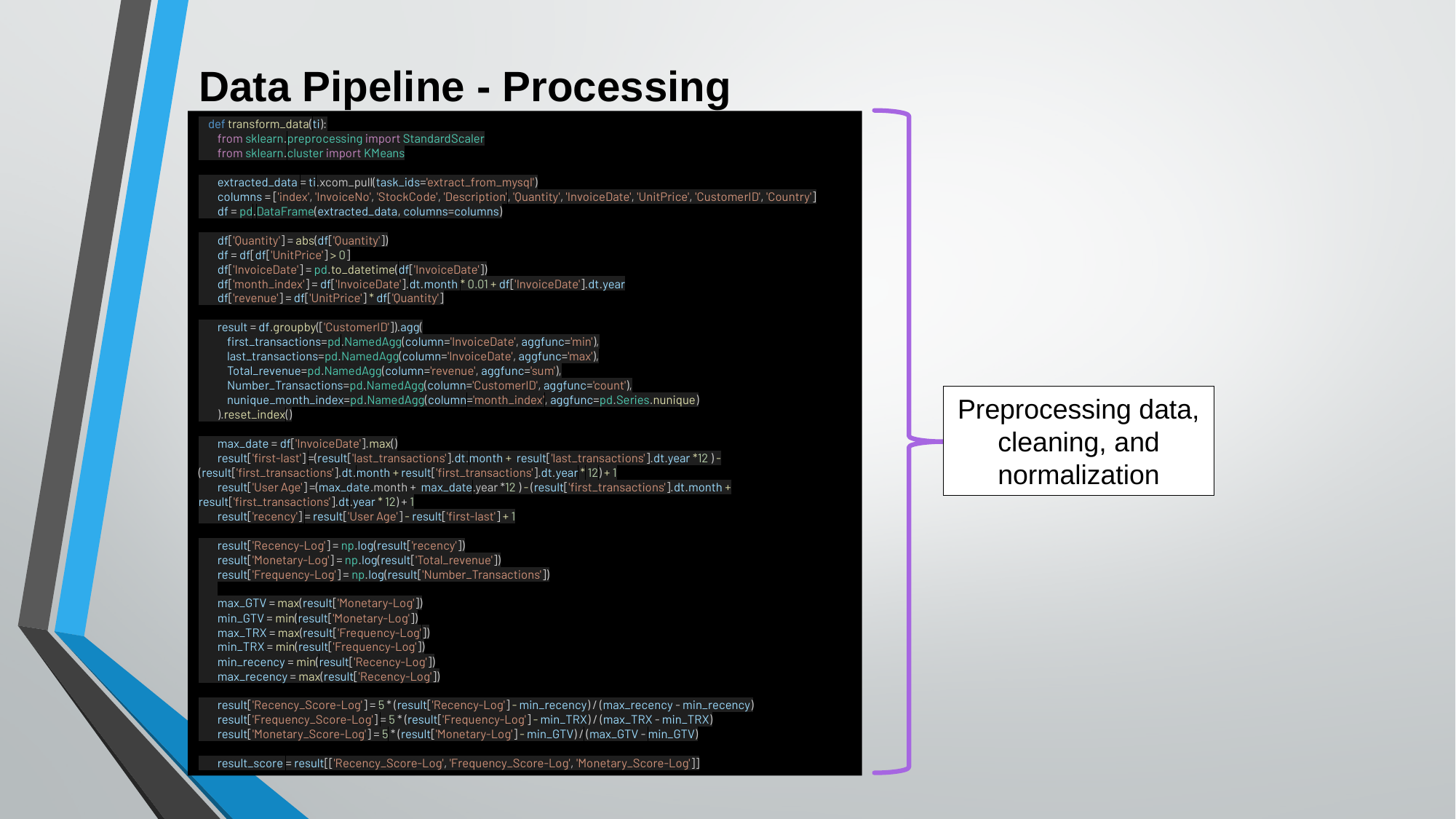

Data Pipeline - Processing

    def transform_data(ti):
        from sklearn.preprocessing import StandardScaler
        from sklearn.cluster import KMeans
        extracted_data = ti.xcom_pull(task_ids='extract_from_mysql')
        columns = ['index', 'InvoiceNo', 'StockCode', 'Description', 'Quantity', 'InvoiceDate', 'UnitPrice', 'CustomerID', 'Country']
        df = pd.DataFrame(extracted_data, columns=columns)
        df['Quantity'] = abs(df['Quantity'])
        df = df[df['UnitPrice'] > 0]
        df['InvoiceDate'] = pd.to_datetime(df['InvoiceDate'])
        df['month_index'] = df['InvoiceDate'].dt.month * 0.01 + df['InvoiceDate'].dt.year
        df['revenue'] = df['UnitPrice'] * df['Quantity']
        result = df.groupby(['CustomerID']).agg(
            first_transactions=pd.NamedAgg(column='InvoiceDate', aggfunc='min'),
            last_transactions=pd.NamedAgg(column='InvoiceDate', aggfunc='max'),
            Total_revenue=pd.NamedAgg(column='revenue', aggfunc='sum'),
            Number_Transactions=pd.NamedAgg(column='CustomerID', aggfunc='count'),
            nunique_month_index=pd.NamedAgg(column='month_index', aggfunc=pd.Series.nunique)
        ).reset_index()
        max_date = df['InvoiceDate'].max()
        result['first-last'] =(result['last_transactions'].dt.month +  result['last_transactions'].dt.year *12 ) - (result['first_transactions'].dt.month + result['first_transactions'].dt.year * 12) + 1
        result['User Age'] =(max_date.month +  max_date.year *12 ) - (result['first_transactions'].dt.month + result['first_transactions'].dt.year * 12) + 1
        result['recency'] = result['User Age'] - result['first-last'] + 1
        result['Recency-Log'] = np.log(result['recency'])
        result['Monetary-Log'] = np.log(result['Total_revenue'])
        result['Frequency-Log'] = np.log(result['Number_Transactions'])

        max_GTV = max(result['Monetary-Log'])
        min_GTV = min(result['Monetary-Log'])
        max_TRX = max(result['Frequency-Log'])
        min_TRX = min(result['Frequency-Log'])
        min_recency = min(result['Recency-Log'])
        max_recency = max(result['Recency-Log'])
        result['Recency_Score-Log'] = 5 * (result['Recency-Log'] - min_recency) / (max_recency - min_recency)
        result['Frequency_Score-Log'] = 5 * (result['Frequency-Log'] - min_TRX) / (max_TRX - min_TRX)
        result['Monetary_Score-Log'] = 5 * (result['Monetary-Log'] - min_GTV) / (max_GTV - min_GTV)
        result_score = result[['Recency_Score-Log', 'Frequency_Score-Log', 'Monetary_Score-Log']]
Preprocessing data, cleaning, and normalization